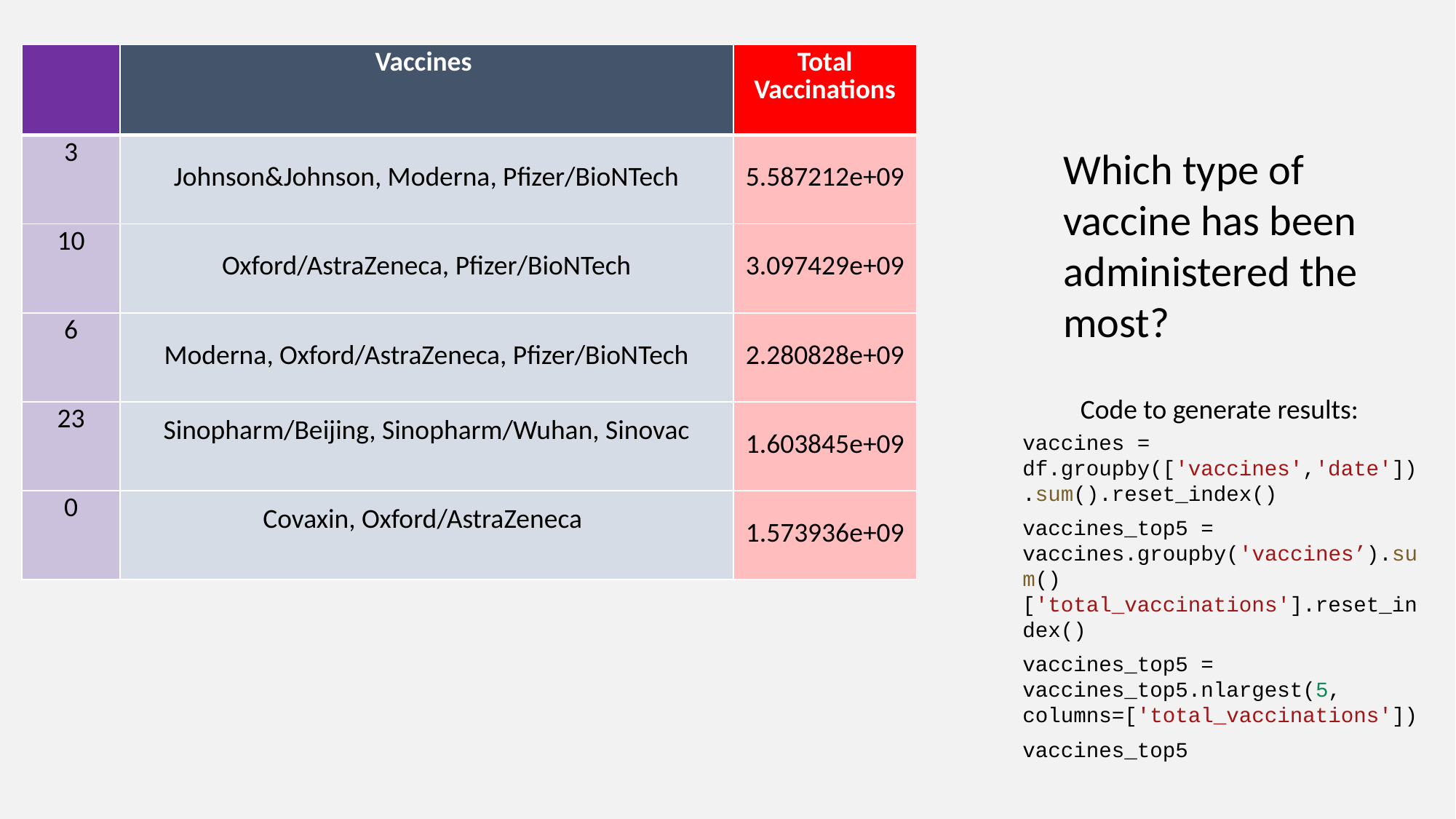

|  | Vaccines | Total Vaccinations |
| --- | --- | --- |
| 3 | Johnson&Johnson, Moderna, Pfizer/BioNTech | 5.587212e+09 |
| 10 | Oxford/AstraZeneca, Pfizer/BioNTech | 3.097429e+09 |
| 6 | Moderna, Oxford/AstraZeneca, Pfizer/BioNTech | 2.280828e+09 |
| 23 | Sinopharm/Beijing, Sinopharm/Wuhan, Sinovac | 1.603845e+09 |
| 0 | Covaxin, Oxford/AstraZeneca | 1.573936e+09 |
Which type of vaccine has been administered the most?
Code to generate results:
vaccines = df.groupby(['vaccines','date']).sum().reset_index()
vaccines_top5 = vaccines.groupby('vaccines’).sum()['total_vaccinations'].reset_index()
vaccines_top5 = vaccines_top5.nlargest(5, columns=['total_vaccinations'])
vaccines_top5